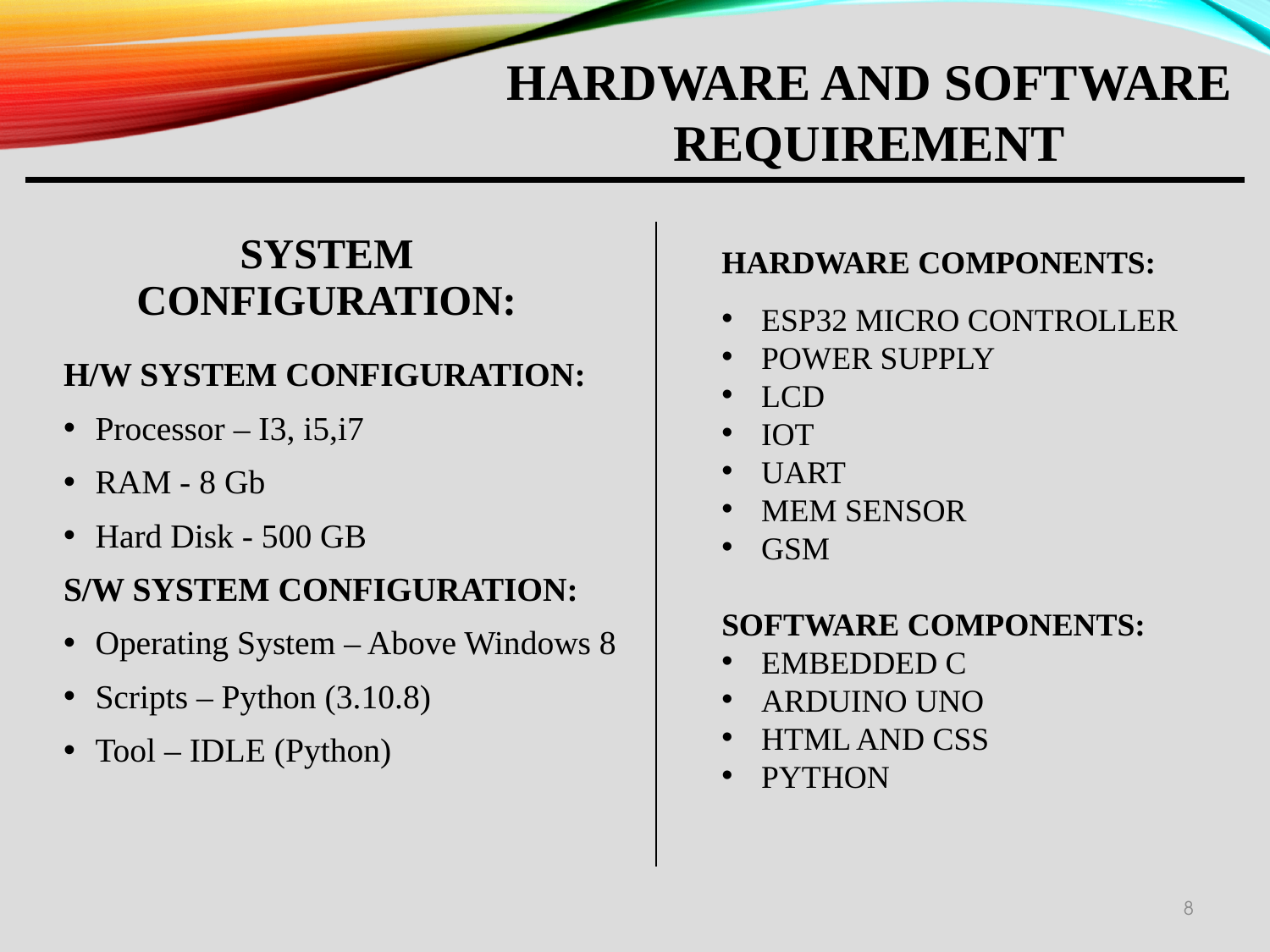

HARDWARE AND SOFTWARE REQUIREMENT
# SYSTEM CONFIGURATION:
HARDWARE COMPONENTS:
ESP32 MICRO CONTROLLER
POWER SUPPLY
LCD
IOT
UART
MEM SENSOR
GSM

SOFTWARE COMPONENTS:
EMBEDDED C
ARDUINO UNO
HTML AND CSS
PYTHON
H/W SYSTEM CONFIGURATION:
Processor – I3, i5,i7
RAM - 8 Gb
Hard Disk - 500 GB
S/W SYSTEM CONFIGURATION:
Operating System – Above Windows 8
Scripts – Python (3.10.8)
Tool – IDLE (Python)
8